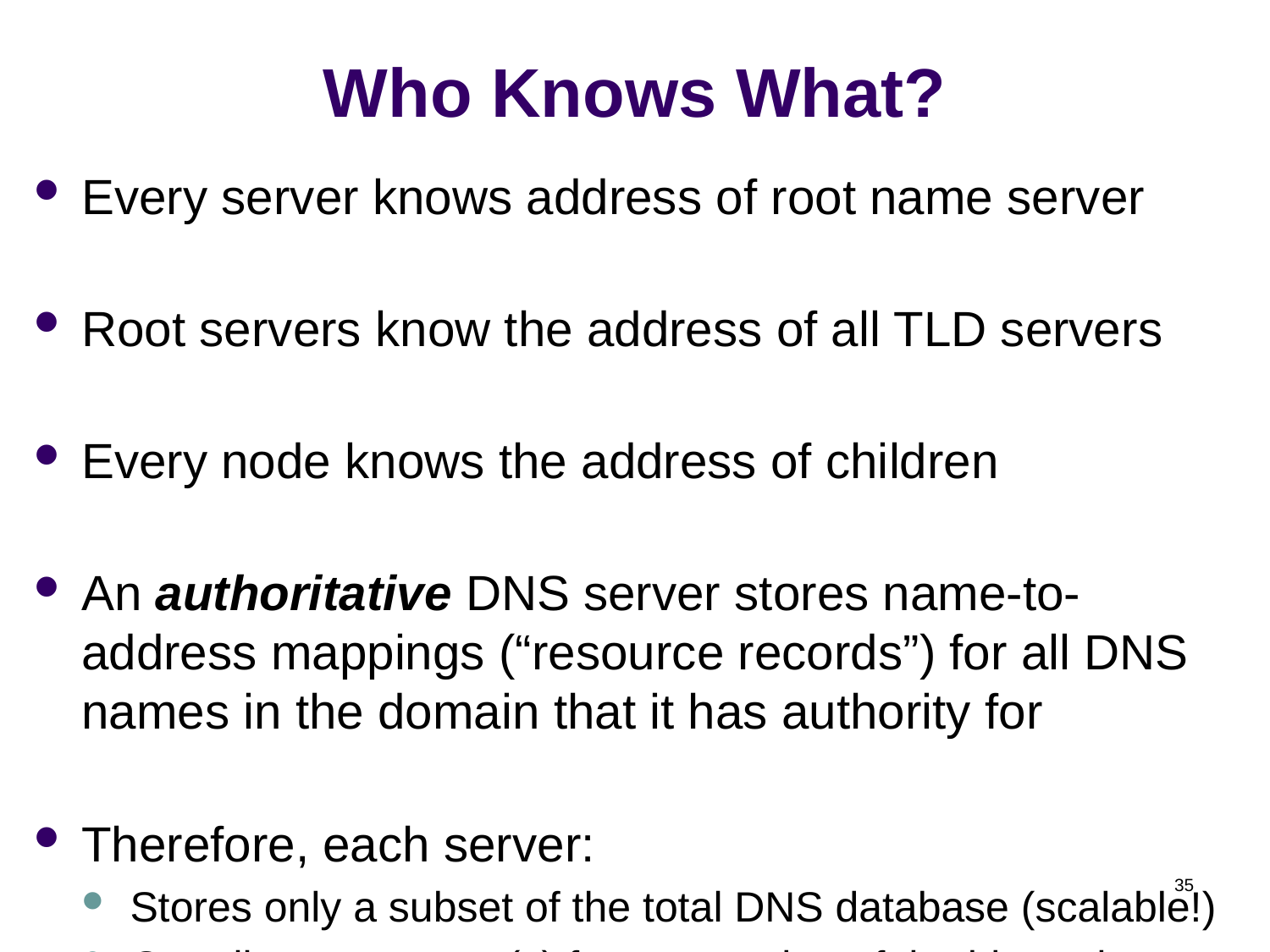

# Who Knows What?
Every server knows address of root name server

Root servers know the address of all TLD servers

Every node knows the address of children

An authoritative DNS server stores name-to-address mappings (“resource records”) for all DNS names in the domain that it has authority for

Therefore, each server:
Stores only a subset of the total DNS database (scalable!)
Can discover server(s) for any portion of the hierarchy
35